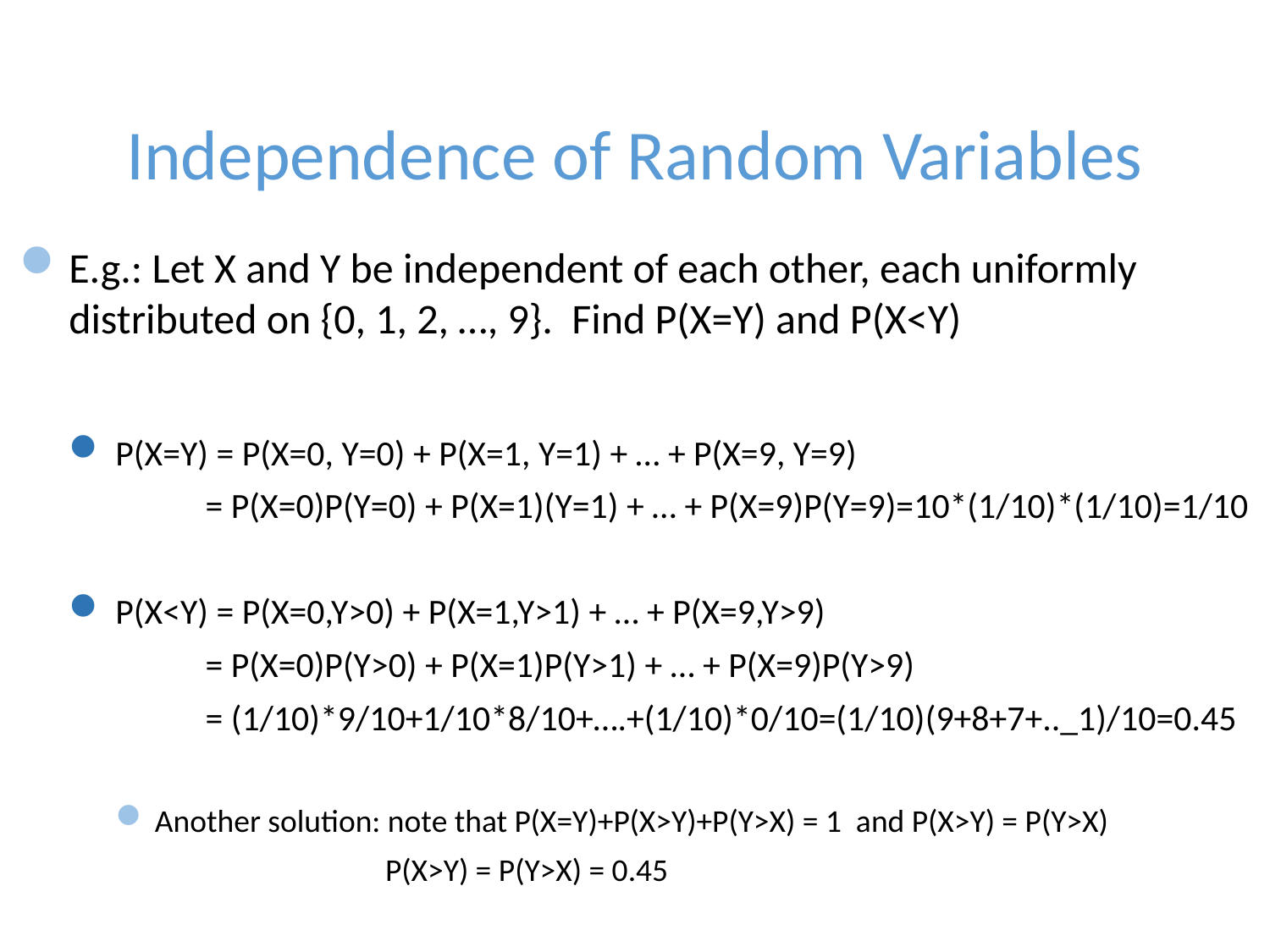

# Independence of Random Variables
E.g.: Let X and Y be independent of each other, each uniformly distributed on {0, 1, 2, …, 9}.  Find P(X=Y) and P(X<Y)

P(X=Y) = P(X=0, Y=0) + P(X=1, Y=1) + … + P(X=9, Y=9)
                 = P(X=0)P(Y=0) + P(X=1)(Y=1) + … + P(X=9)P(Y=9)=10*(1/10)*(1/10)=1/10

P(X<Y) = P(X=0,Y>0) + P(X=1,Y>1) + … + P(X=9,Y>9)
                 = P(X=0)P(Y>0) + P(X=1)P(Y>1) + … + P(X=9)P(Y>9)
                 = (1/10)*9/10+1/10*8/10+….+(1/10)*0/10=(1/10)(9+8+7+.._1)/10=0.45

Another solution: note that P(X=Y)+P(X>Y)+P(Y>X) = 1  and P(X>Y) = P(Y>X)
                                            P(X>Y) = P(Y>X) = 0.45

2/18/24
5